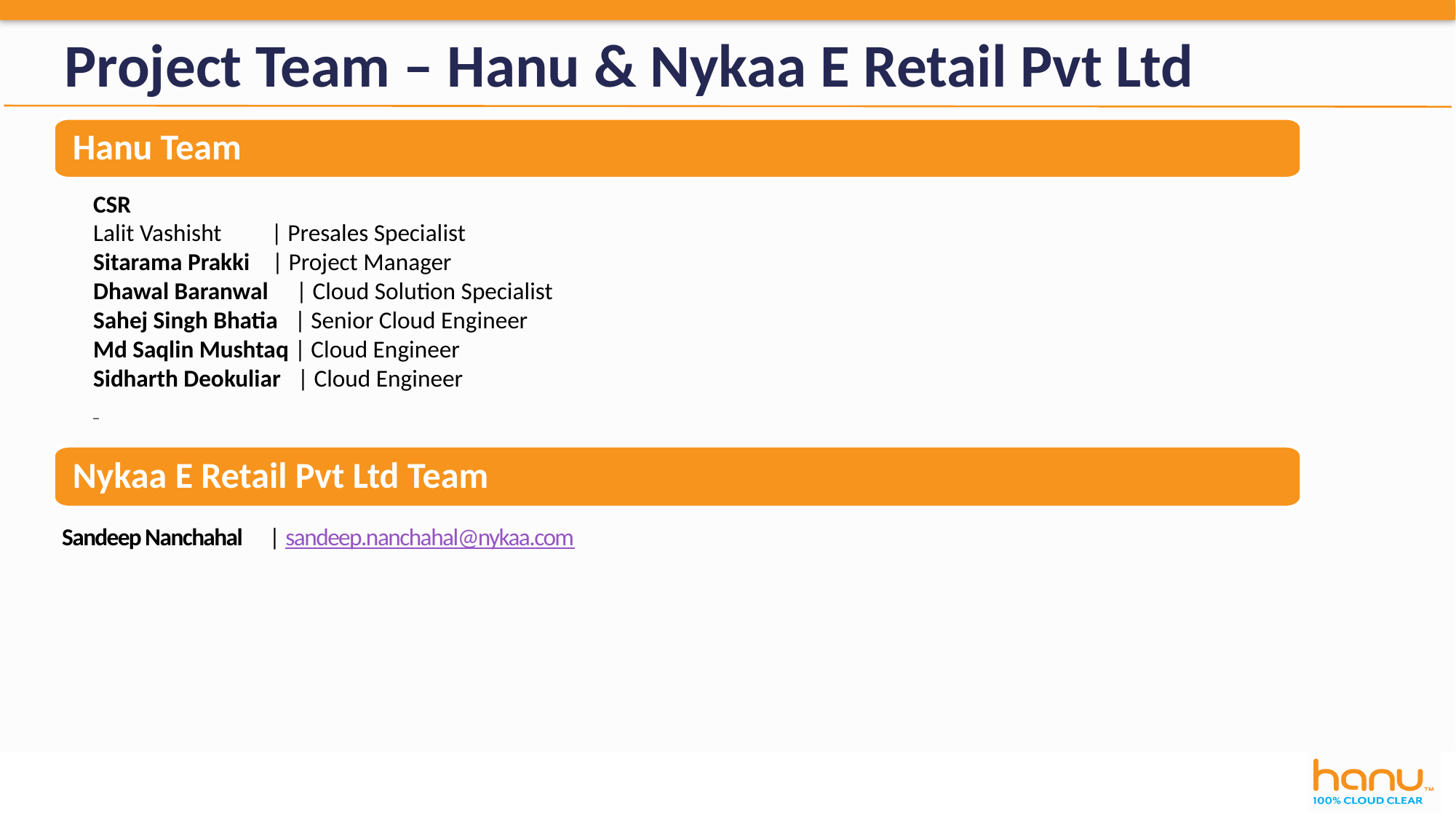

Project Team – Hanu & Nykaa E Retail Pvt Ltd
Hanu Team
CSR
Lalit Vashisht         | Presales Specialist
Sitarama Prakki    | Project Manager
Dhawal Baranwal     | Cloud Solution Specialist
Sahej Singh Bhatia   | Senior Cloud Engineer
Md Saqlin Mushtaq | Cloud Engineer
Sidharth Deokuliar   | Cloud Engineer

Nykaa E Retail Pvt Ltd Team
# Sandeep Nanchahal      | sandeep.nanchahal@nykaa.com